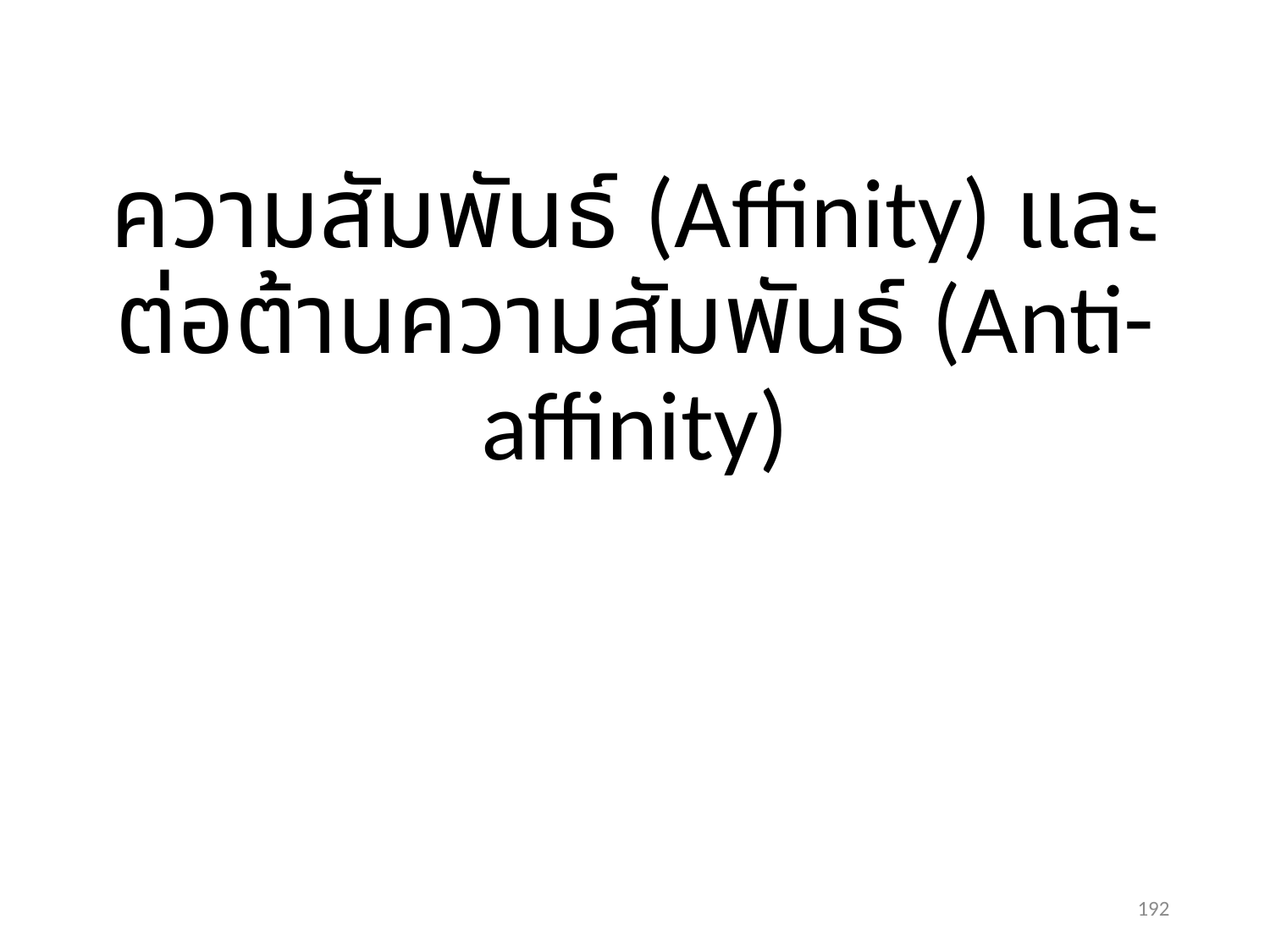

# ความสัมพันธ์ (Affinity) และ ต่อต้านความสัมพันธ์ (Anti-affinity)

192